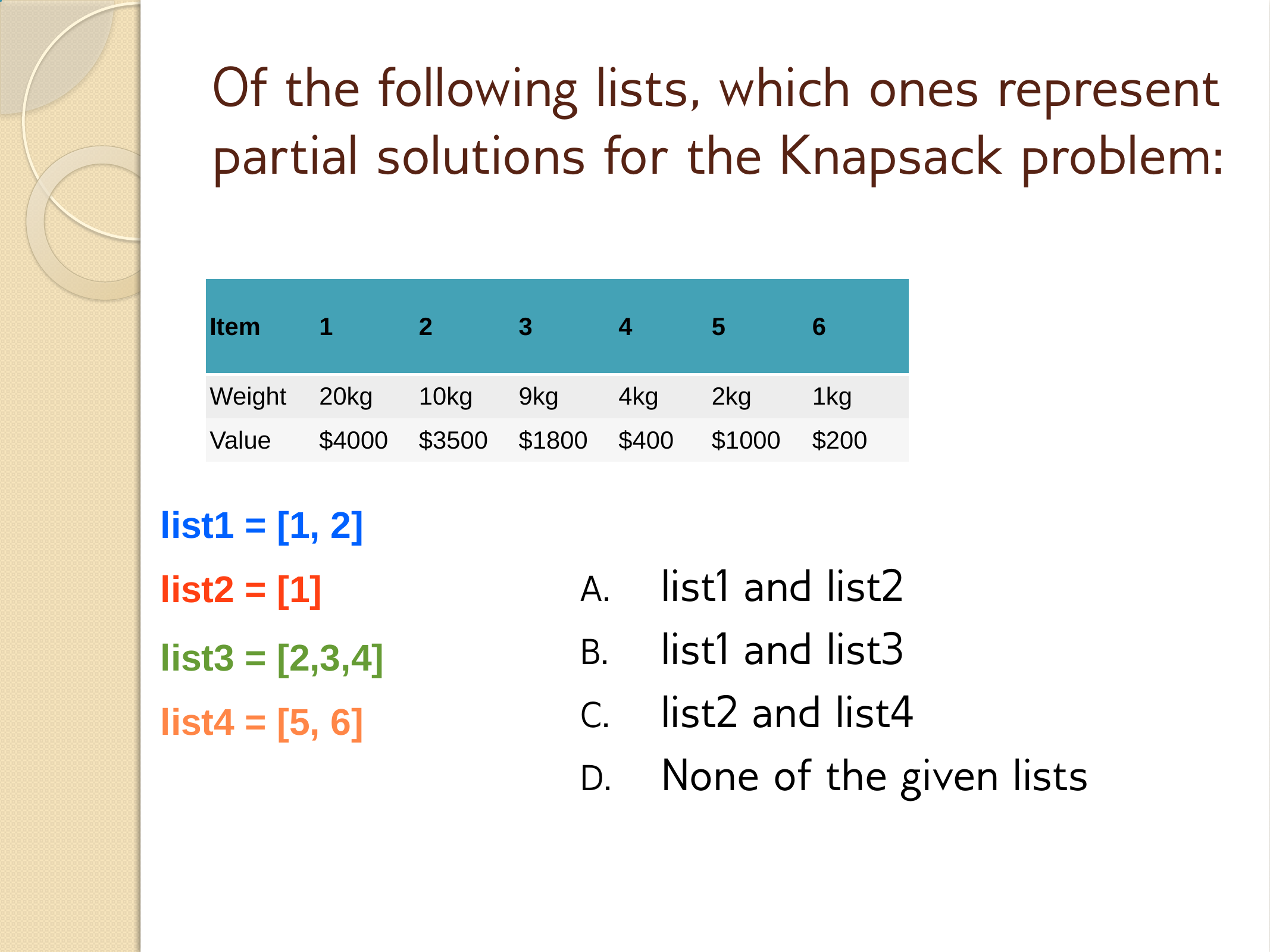

# Of the following lists, which ones represent partial solutions for the Knapsack problem:
| Item | 1 | 2 | 3 | 4 | 5 | 6 |
| --- | --- | --- | --- | --- | --- | --- |
| Weight | 20kg | 10kg | 9kg | 4kg | 2kg | 1kg |
| Value | $4000 | $3500 | $1800 | $400 | $1000 | $200 |
list1 = [1, 2]
list1 and list2
list1 and list3
list2 and list4
None of the given lists
list2 = [1]
list3 = [2,3,4]
list4 = [5, 6]